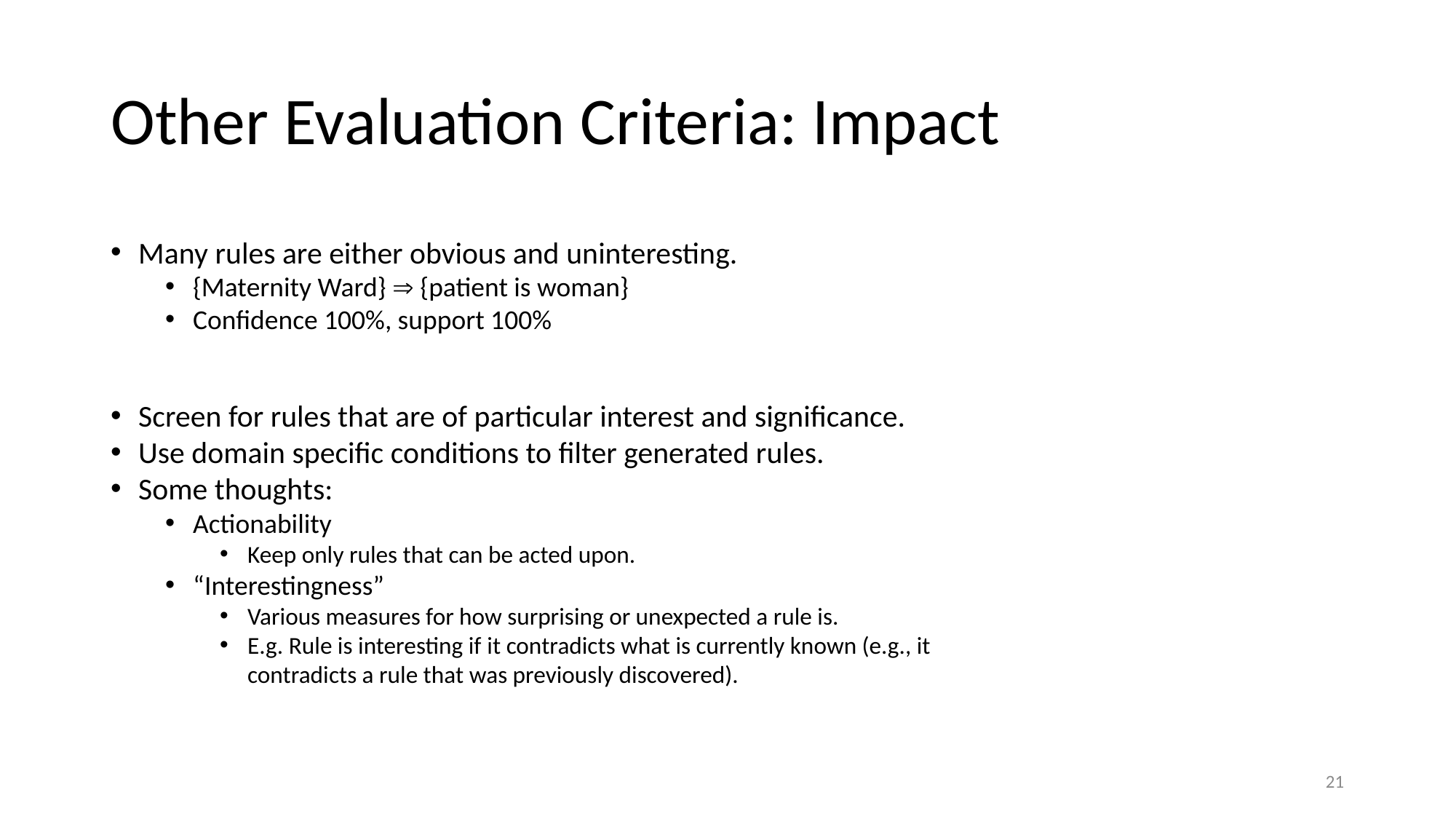

# Other Evaluation Criteria: Impact
Many rules are either obvious and uninteresting.
{Maternity Ward} ⇒ {patient is woman}
Confidence 100%, support 100%
Screen for rules that are of particular interest and significance.
Use domain specific conditions to filter generated rules.
Some thoughts:
Actionability
Keep only rules that can be acted upon.
“Interestingness”
Various measures for how surprising or unexpected a rule is.
E.g. Rule is interesting if it contradicts what is currently known (e.g., it contradicts a rule that was previously discovered).
21